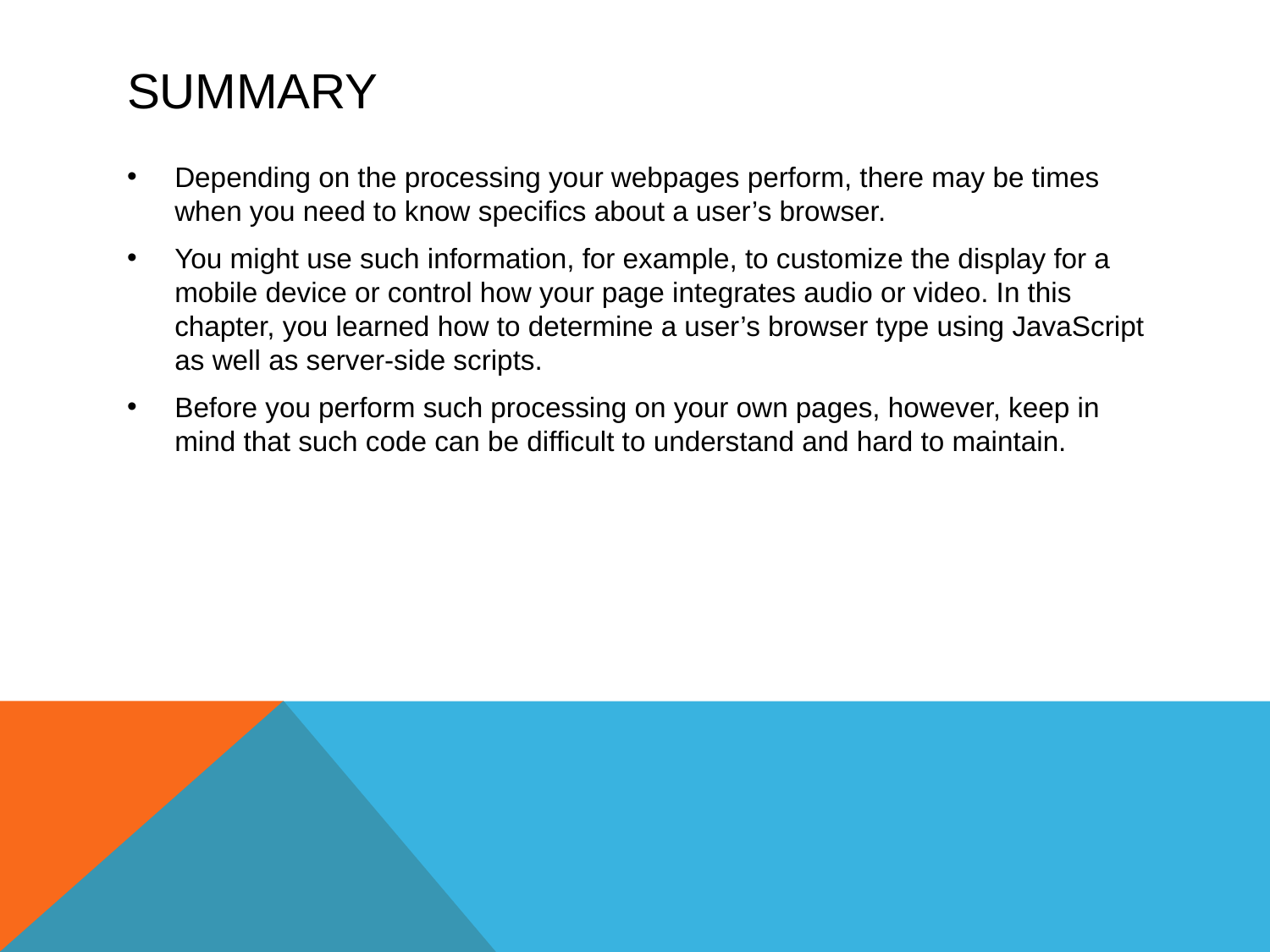

# summary
Depending on the processing your webpages perform, there may be times when you need to know specifics about a user’s browser.
You might use such information, for example, to customize the display for a mobile device or control how your page integrates audio or video. In this chapter, you learned how to determine a user’s browser type using JavaScript as well as server-side scripts.
Before you perform such processing on your own pages, however, keep in mind that such code can be difficult to understand and hard to maintain.